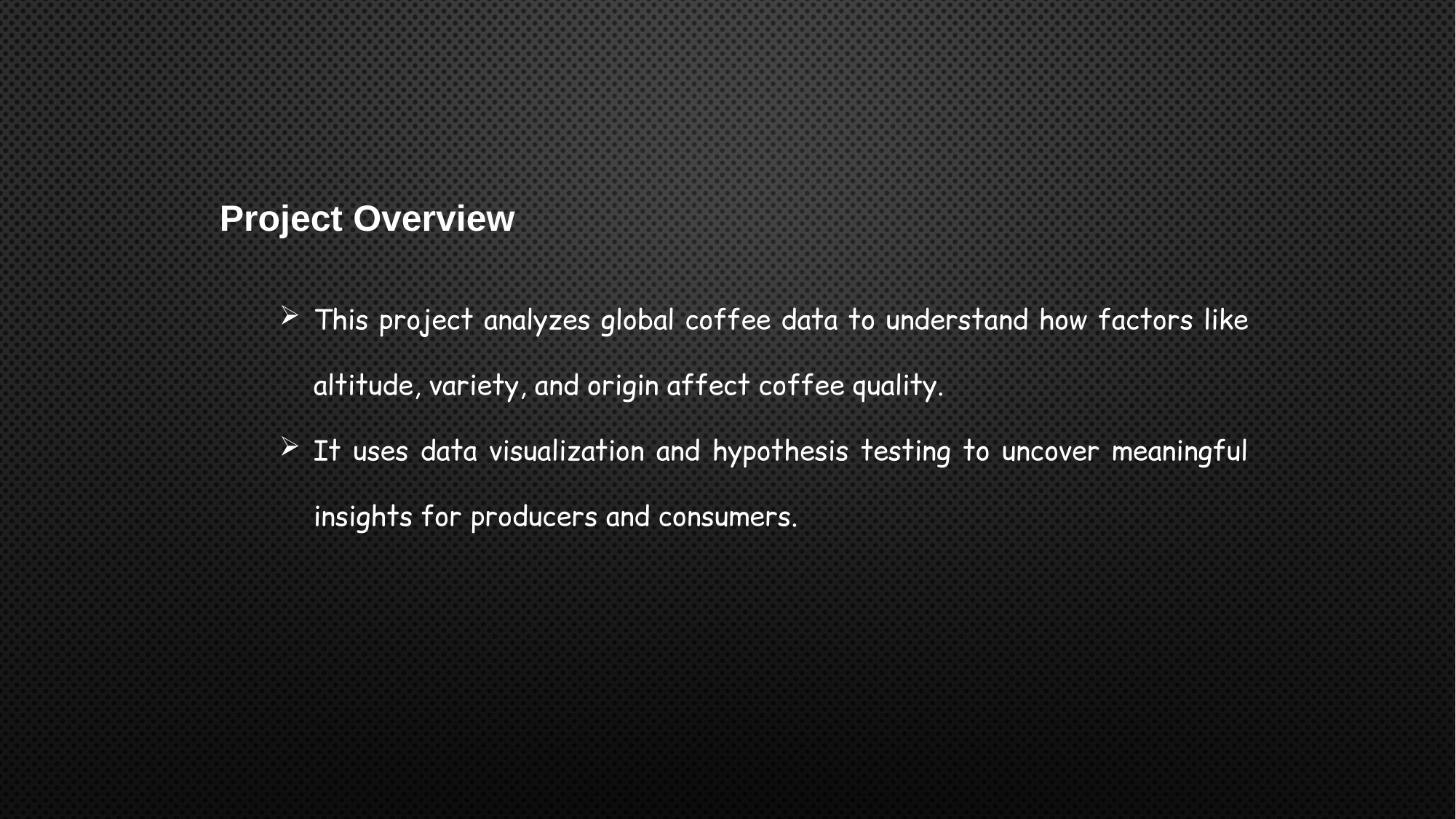

Project Overview
This project analyzes global coffee data to understand how factors like altitude, variety, and origin affect coffee quality.
It uses data visualization and hypothesis testing to uncover meaningful insights for producers and consumers.